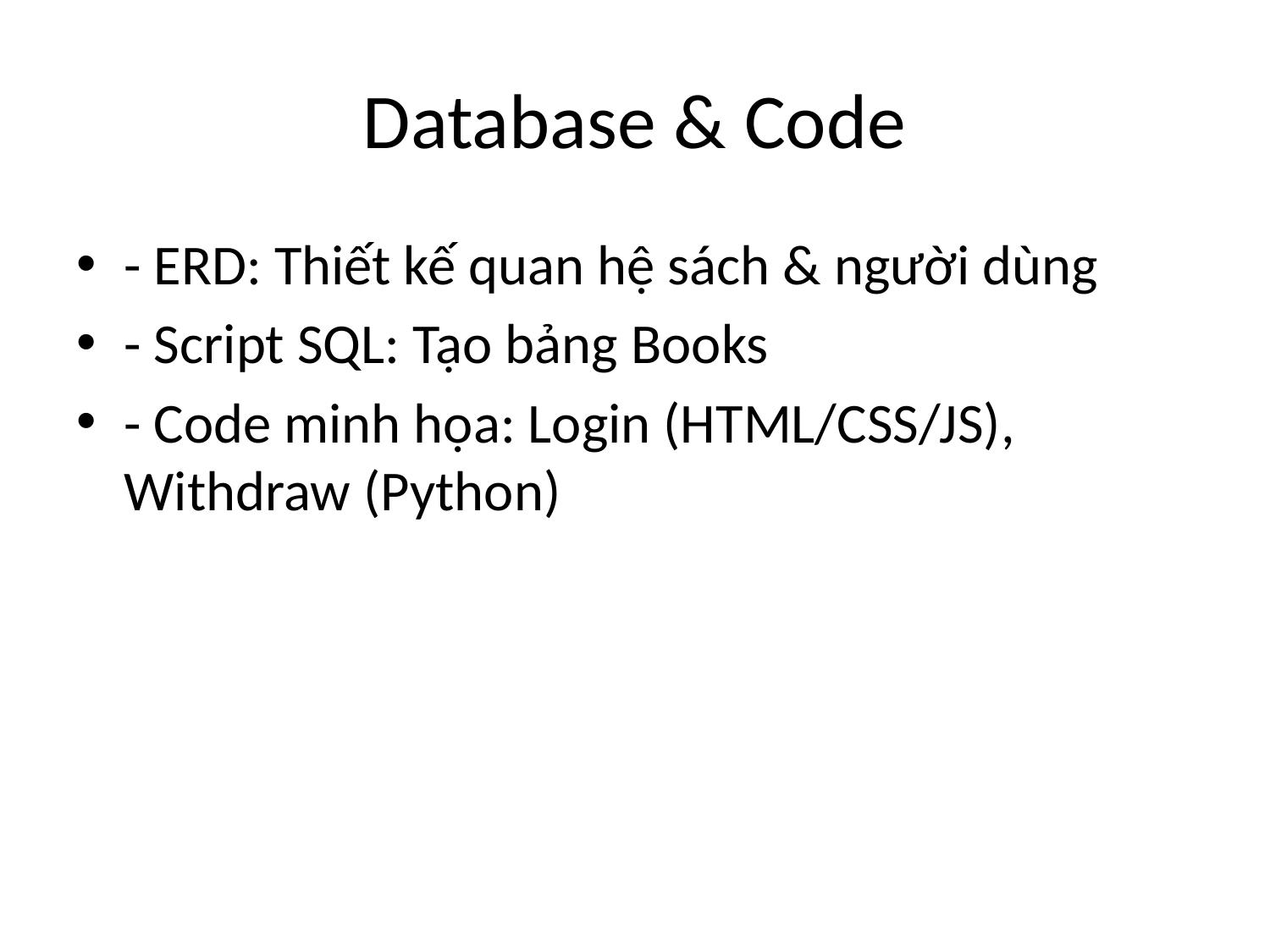

# Database & Code
- ERD: Thiết kế quan hệ sách & người dùng
- Script SQL: Tạo bảng Books
- Code minh họa: Login (HTML/CSS/JS), Withdraw (Python)